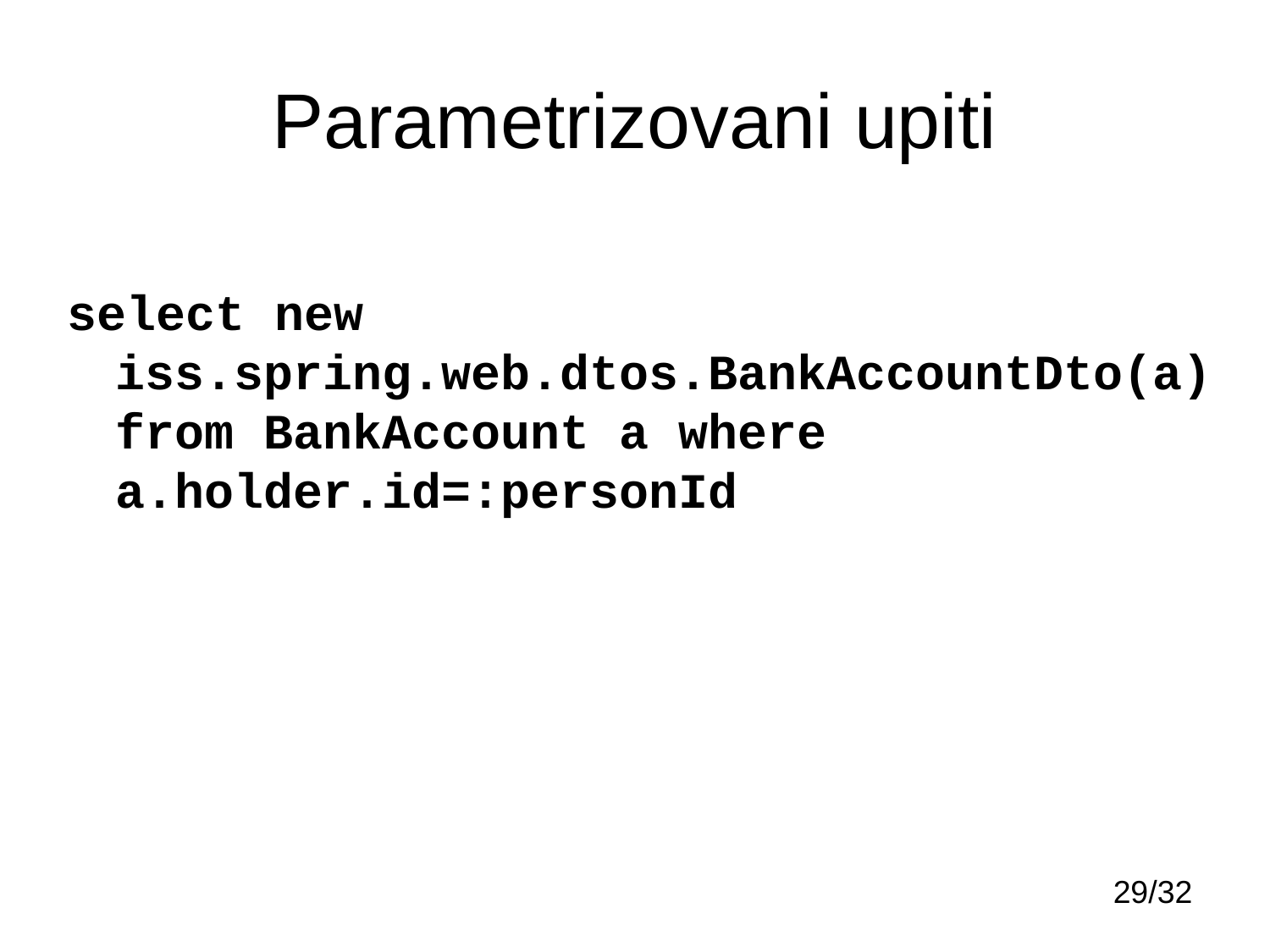

# Parametrizovani upiti
select new iss.spring.web.dtos.BankAccountDto(a) from BankAccount a where a.holder.id=:personId